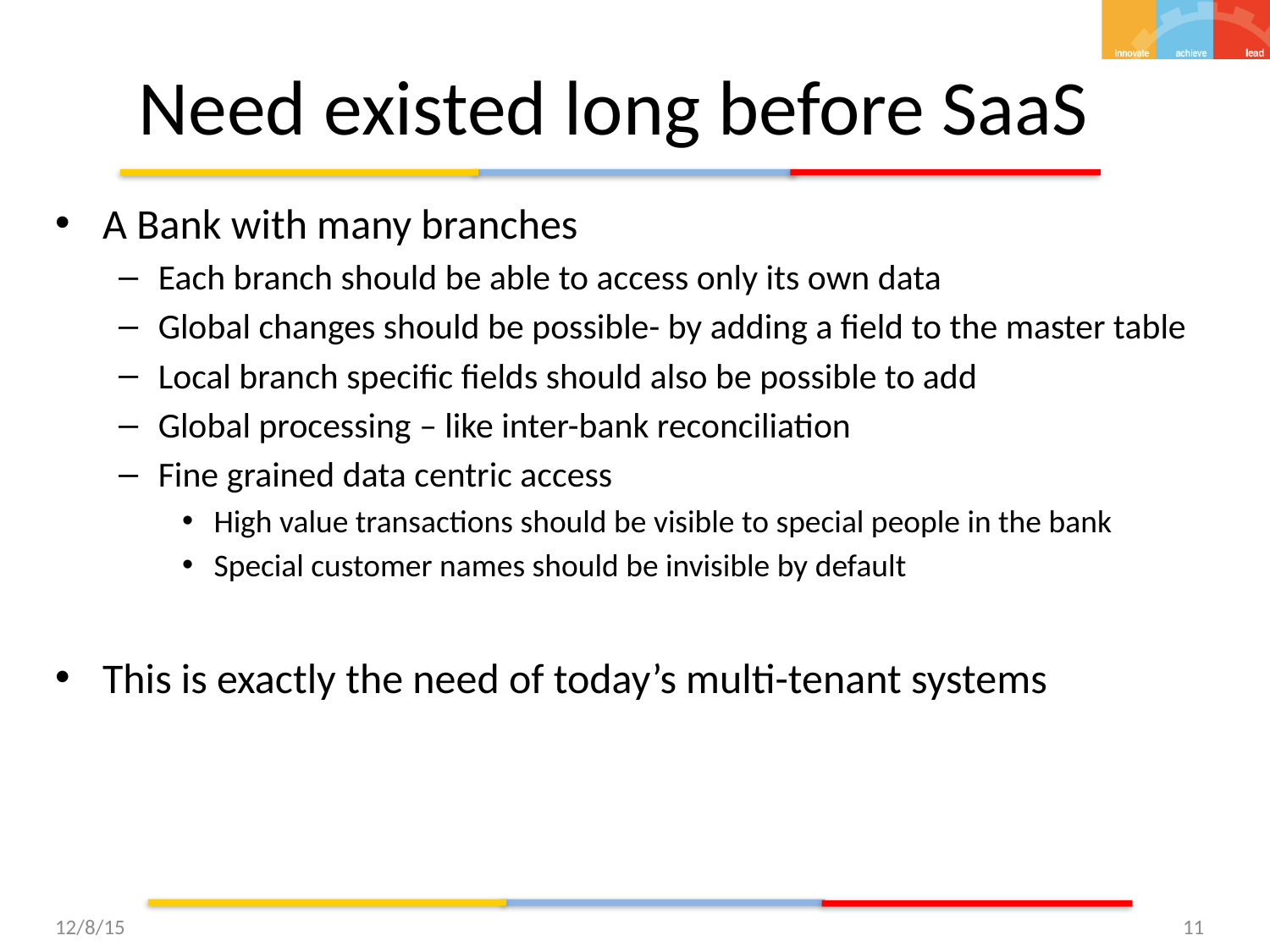

# Need existed long before SaaS
A Bank with many branches
Each branch should be able to access only its own data
Global changes should be possible- by adding a field to the master table
Local branch specific fields should also be possible to add
Global processing – like inter-bank reconciliation
Fine grained data centric access
High value transactions should be visible to special people in the bank
Special customer names should be invisible by default

This is exactly the need of today’s multi-tenant systems

12/8/15
11